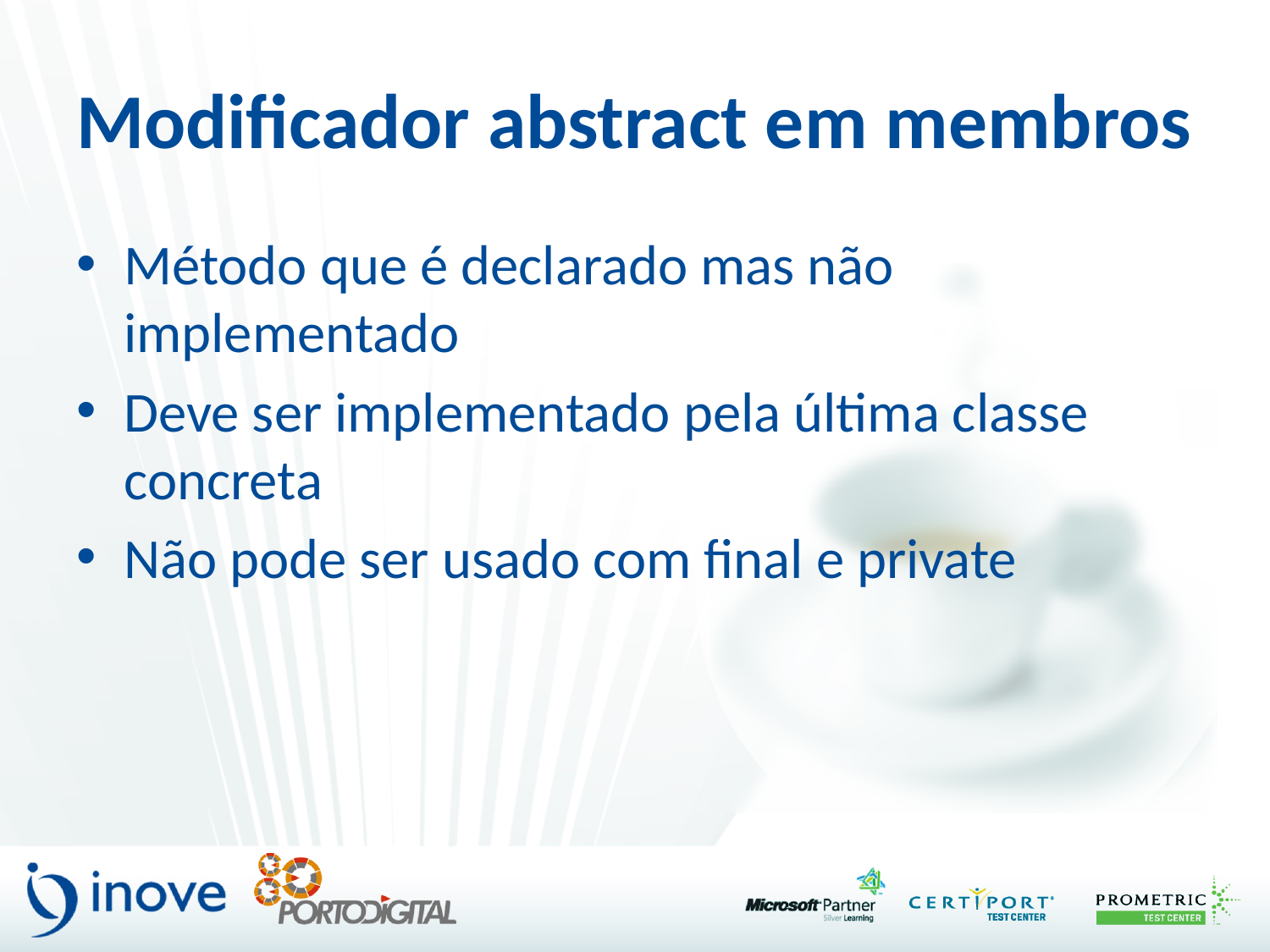

# Modificador abstract em membros
Método que é declarado mas não implementado
Deve ser implementado pela última classe concreta
Não pode ser usado com final e private